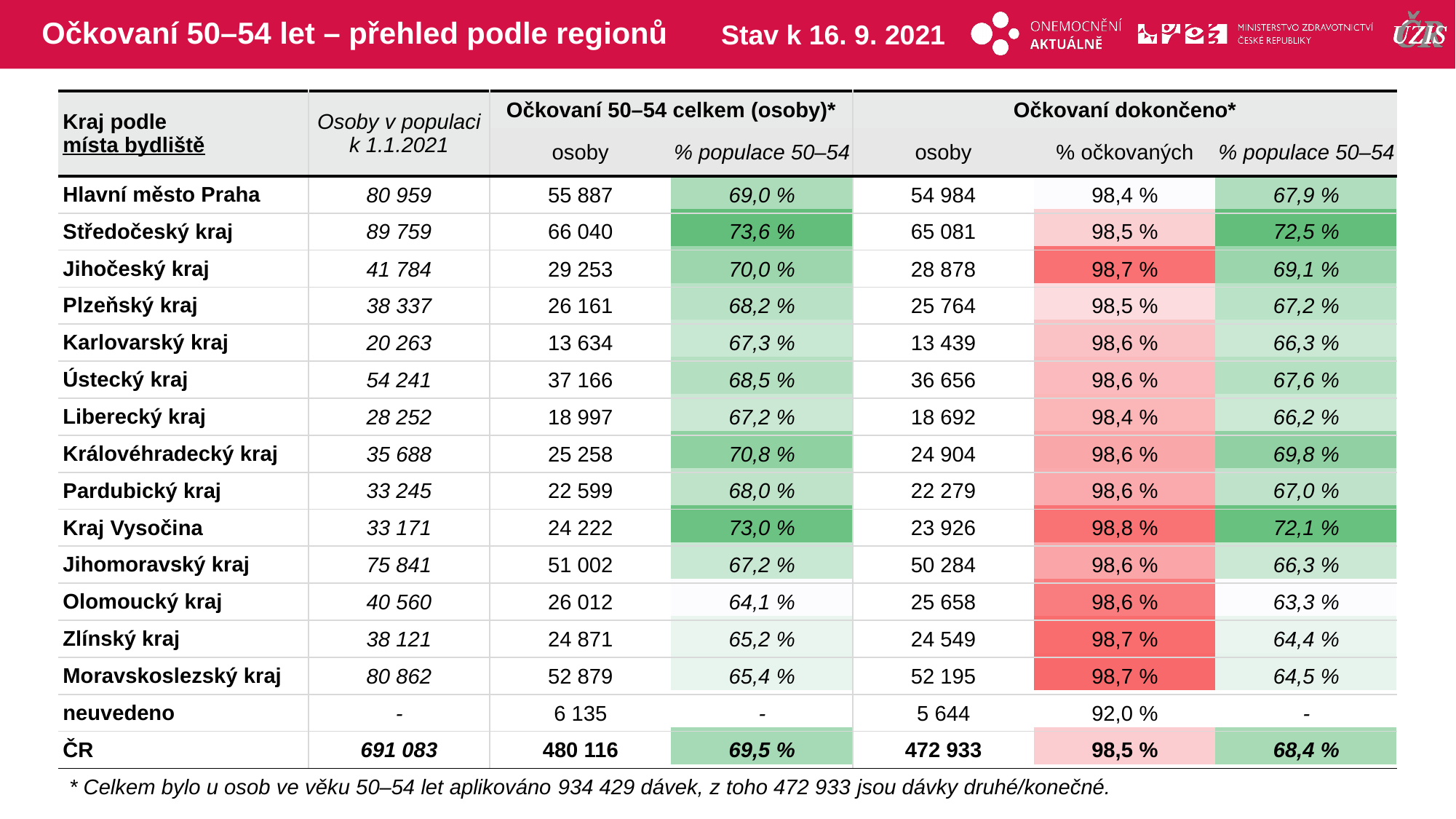

# Očkovaní 50–54 let – přehled podle regionů
Stav k 16. 9. 2021
| Kraj podle místa bydliště | Osoby v populaci k 1.1.2021 | Očkovaní 50–54 celkem (osoby)\* |  | Očkovaní dokončeno\* |  |  |
| --- | --- | --- | --- | --- | --- | --- |
|  |  | osoby | % populace 50–54 | osoby | % očkovaných | % populace 50–54 |
| Hlavní město Praha | 80 959 | 55 887 | 69,0 % | 54 984 | 98,4 % | 67,9 % |
| Středočeský kraj | 89 759 | 66 040 | 73,6 % | 65 081 | 98,5 % | 72,5 % |
| Jihočeský kraj | 41 784 | 29 253 | 70,0 % | 28 878 | 98,7 % | 69,1 % |
| Plzeňský kraj | 38 337 | 26 161 | 68,2 % | 25 764 | 98,5 % | 67,2 % |
| Karlovarský kraj | 20 263 | 13 634 | 67,3 % | 13 439 | 98,6 % | 66,3 % |
| Ústecký kraj | 54 241 | 37 166 | 68,5 % | 36 656 | 98,6 % | 67,6 % |
| Liberecký kraj | 28 252 | 18 997 | 67,2 % | 18 692 | 98,4 % | 66,2 % |
| Královéhradecký kraj | 35 688 | 25 258 | 70,8 % | 24 904 | 98,6 % | 69,8 % |
| Pardubický kraj | 33 245 | 22 599 | 68,0 % | 22 279 | 98,6 % | 67,0 % |
| Kraj Vysočina | 33 171 | 24 222 | 73,0 % | 23 926 | 98,8 % | 72,1 % |
| Jihomoravský kraj | 75 841 | 51 002 | 67,2 % | 50 284 | 98,6 % | 66,3 % |
| Olomoucký kraj | 40 560 | 26 012 | 64,1 % | 25 658 | 98,6 % | 63,3 % |
| Zlínský kraj | 38 121 | 24 871 | 65,2 % | 24 549 | 98,7 % | 64,4 % |
| Moravskoslezský kraj | 80 862 | 52 879 | 65,4 % | 52 195 | 98,7 % | 64,5 % |
| neuvedeno | - | 6 135 | - | 5 644 | 92,0 % | - |
| ČR | 691 083 | 480 116 | 69,5 % | 472 933 | 98,5 % | 68,4 % |
|  |  |  |  |  |  |
| --- | --- | --- | --- | --- | --- |
|  |  |  |  |  |  |
|  |  |  |  |  |  |
|  |  |  |  |  |  |
|  |  |  |  |  |  |
|  |  |  |  |  |  |
|  |  |  |  |  |  |
|  |  |  |  |  |  |
|  |  |  |  |  |  |
|  |  |  |  |  |  |
|  |  |  |  |  |  |
|  |  |  |  |  |  |
|  |  |  |  |  |  |
|  |  |  |  |  |  |
|  |  |  |  |  |  |
|  |  |  |  |  |  |
* Celkem bylo u osob ve věku 50–54 let aplikováno 934 429 dávek, z toho 472 933 jsou dávky druhé/konečné.